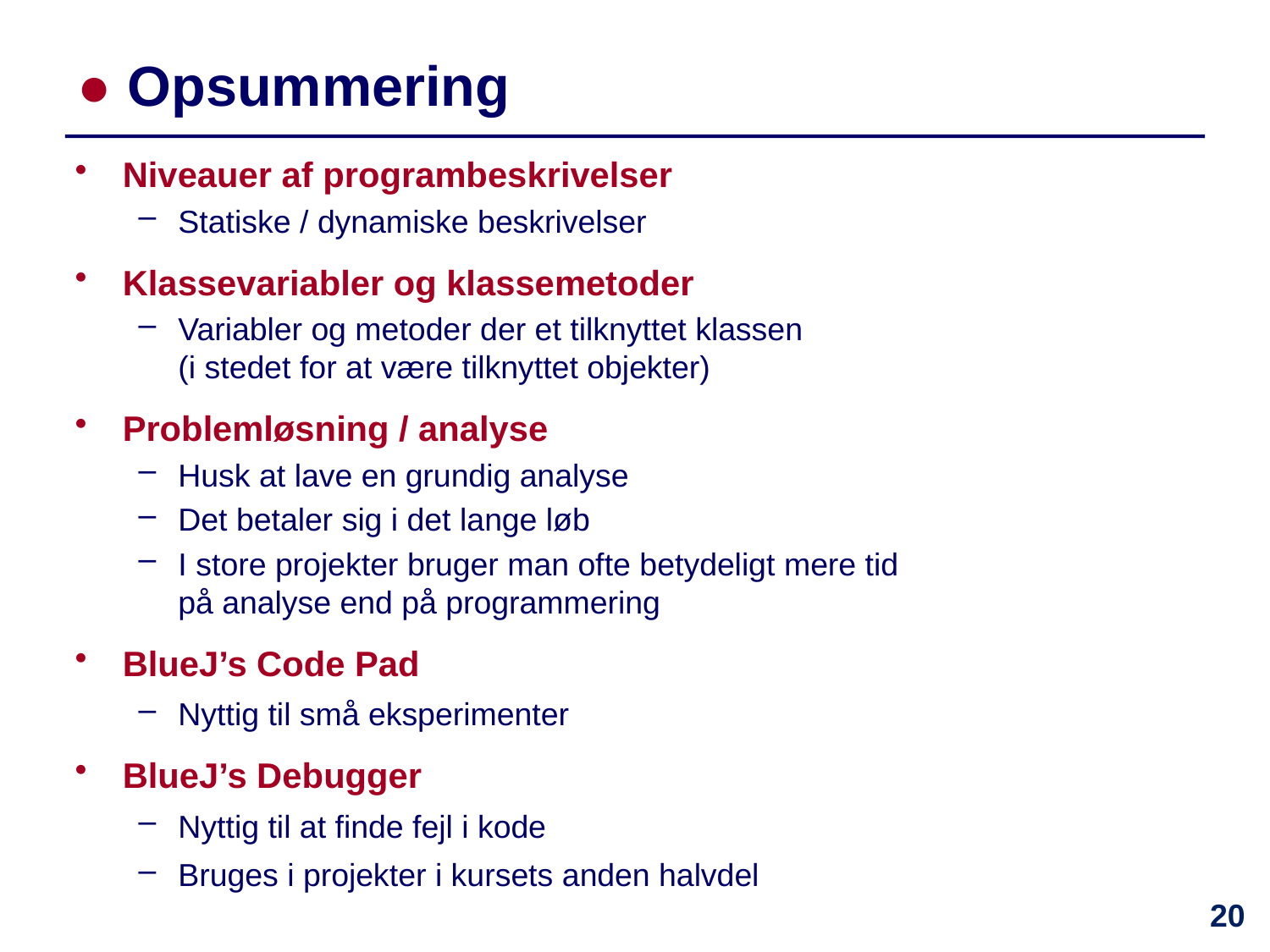

# ● Opsummering
Niveauer af programbeskrivelser
Statiske / dynamiske beskrivelser
Klassevariabler og klassemetoder
Variabler og metoder der et tilknyttet klassen
(i stedet for at være tilknyttet objekter)
Problemløsning / analyse
Husk at lave en grundig analyse
Det betaler sig i det lange løb
I store projekter bruger man ofte betydeligt mere tid på analyse end på programmering
BlueJ’s Code Pad
Nyttig til små eksperimenter
BlueJ’s Debugger
Nyttig til at finde fejl i kode
Bruges i projekter i kursets anden halvdel
20